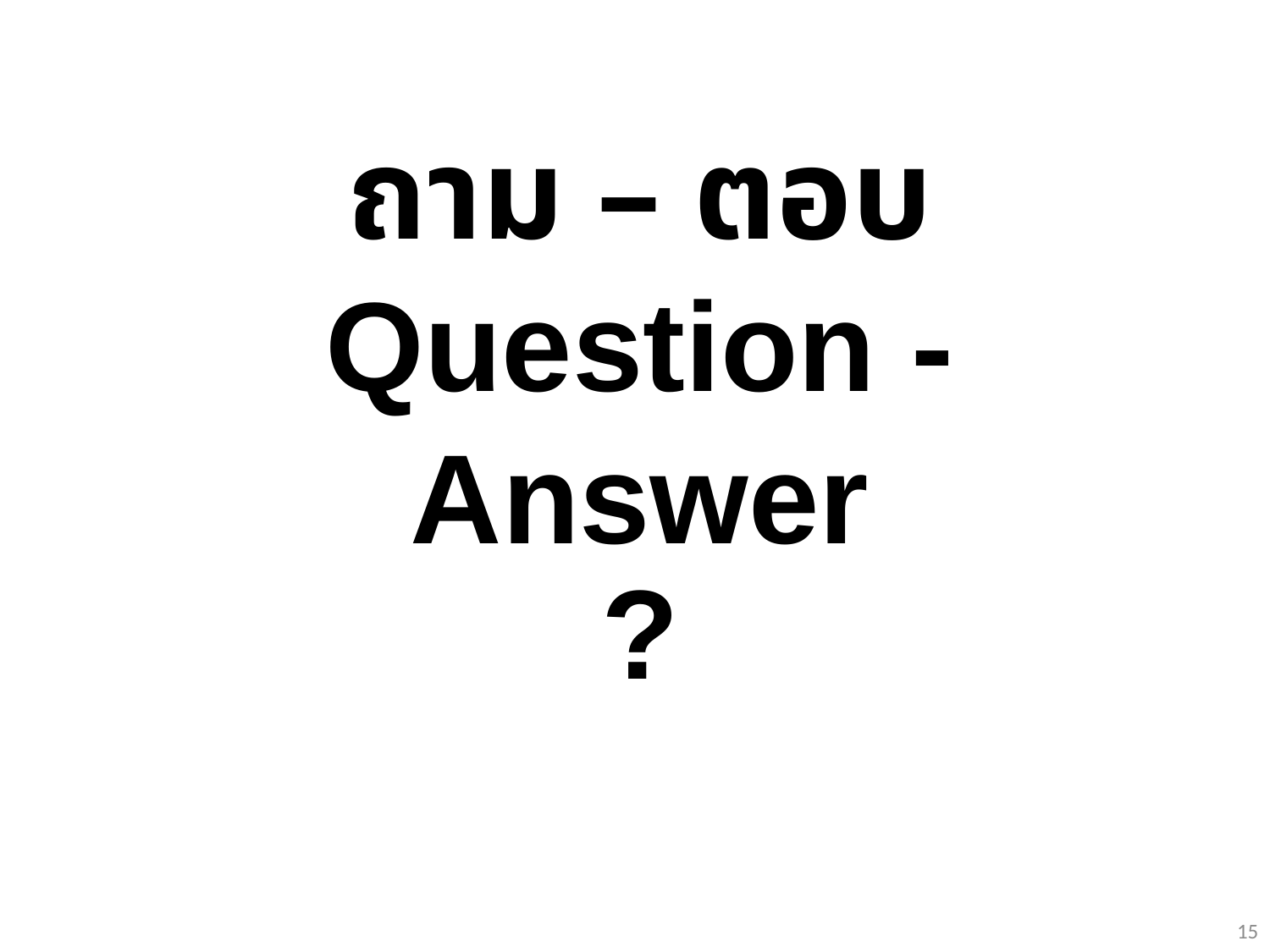

ถาม – ตอบ
Question - Answer
?
15